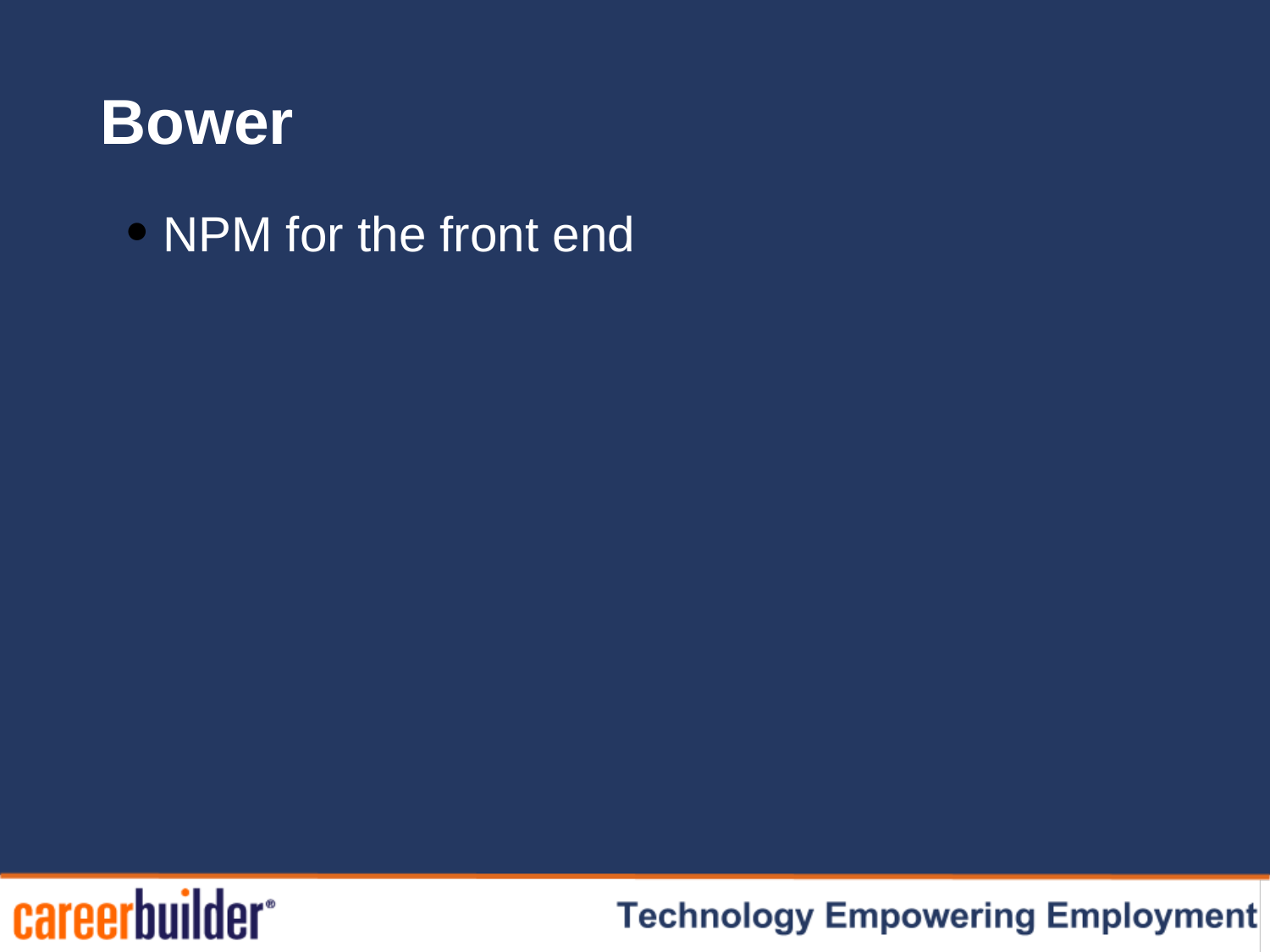

# Bower
 NPM for the front end